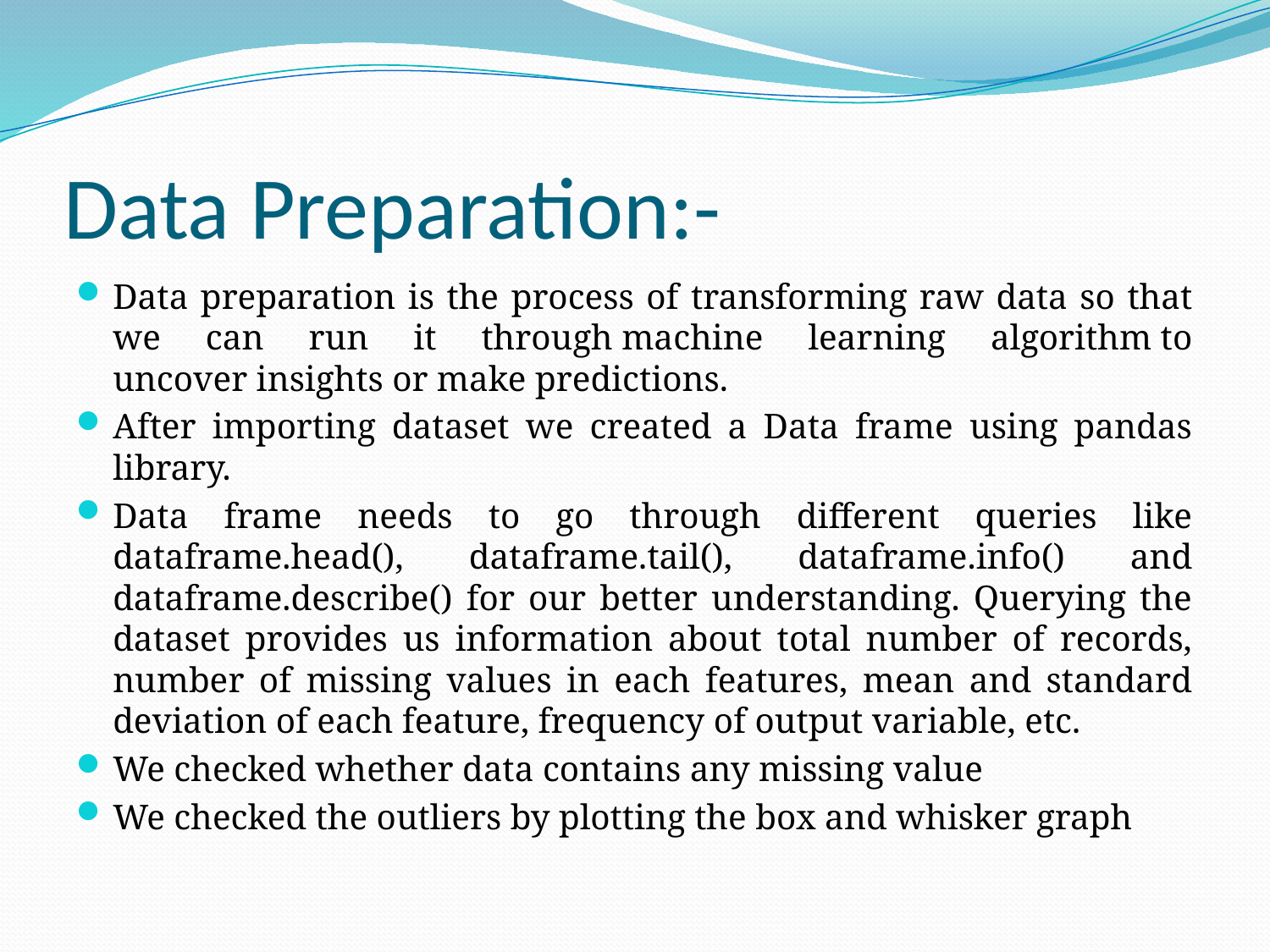

# Data Preparation:-
Data preparation is the process of transforming raw data so that we can run it through machine learning algorithm to uncover insights or make predictions.
After importing dataset we created a Data frame using pandas library.
Data frame needs to go through different queries like dataframe.head(), dataframe.tail(), dataframe.info() and dataframe.describe() for our better understanding. Querying the dataset provides us information about total number of records, number of missing values in each features, mean and standard deviation of each feature, frequency of output variable, etc.
We checked whether data contains any missing value
We checked the outliers by plotting the box and whisker graph